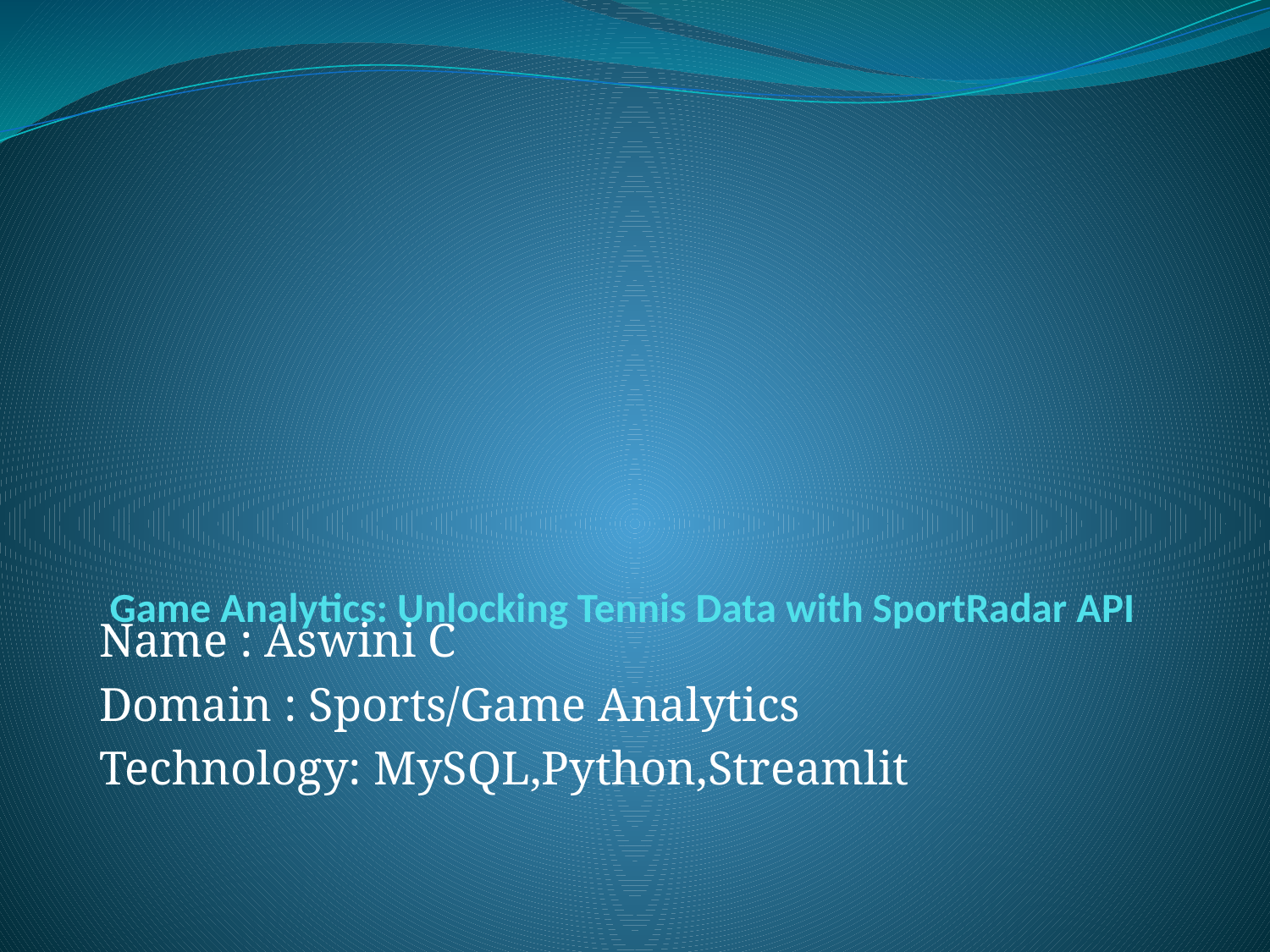

# Game Analytics: Unlocking Tennis Data with SportRadar API
Name : Aswini C
Domain : Sports/Game Analytics
Technology: MySQL,Python,Streamlit